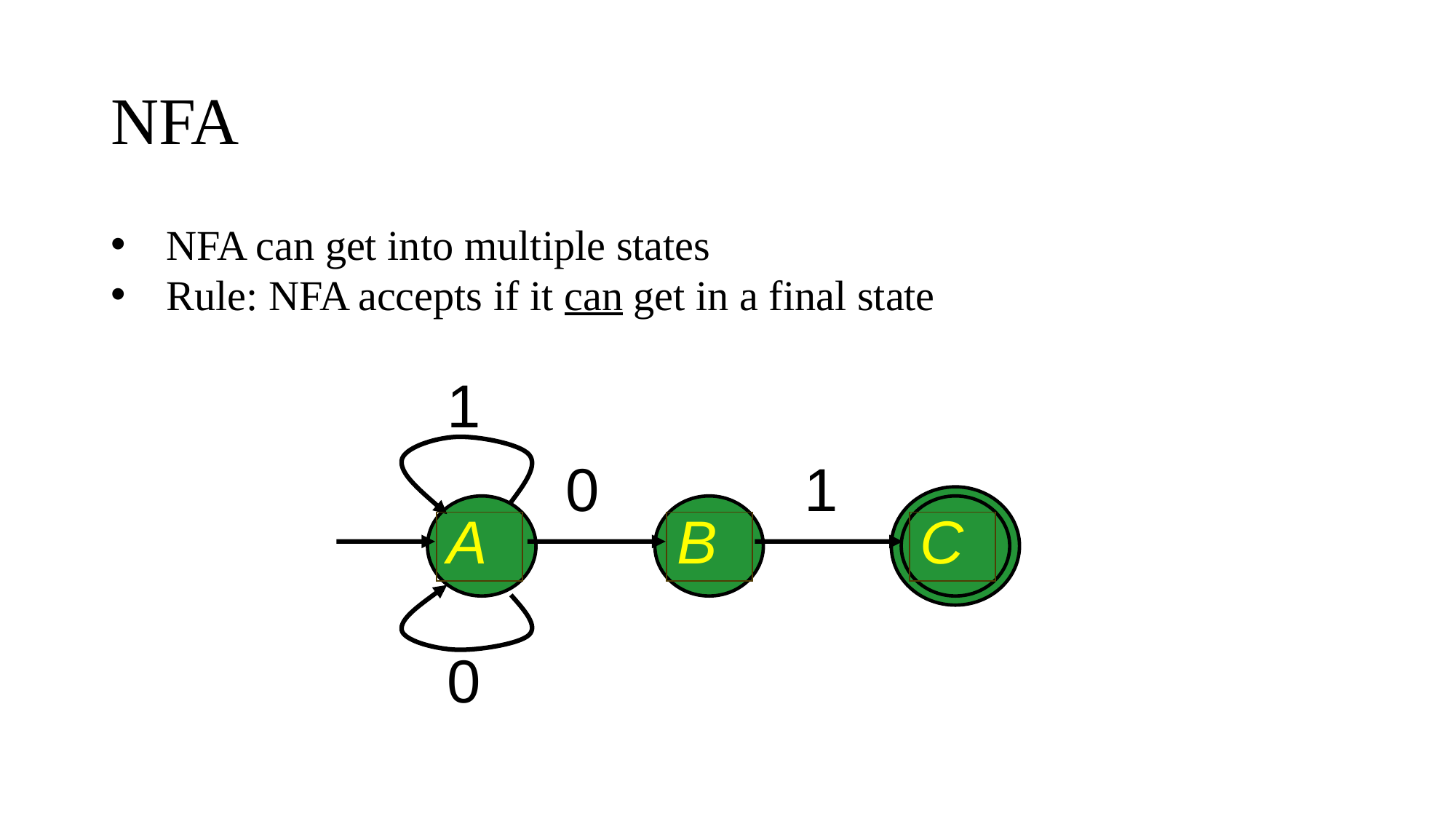

# NFA
NFA can get into multiple states
Rule: NFA accepts if it can get in a final state

1

0
1

A
B
C

0